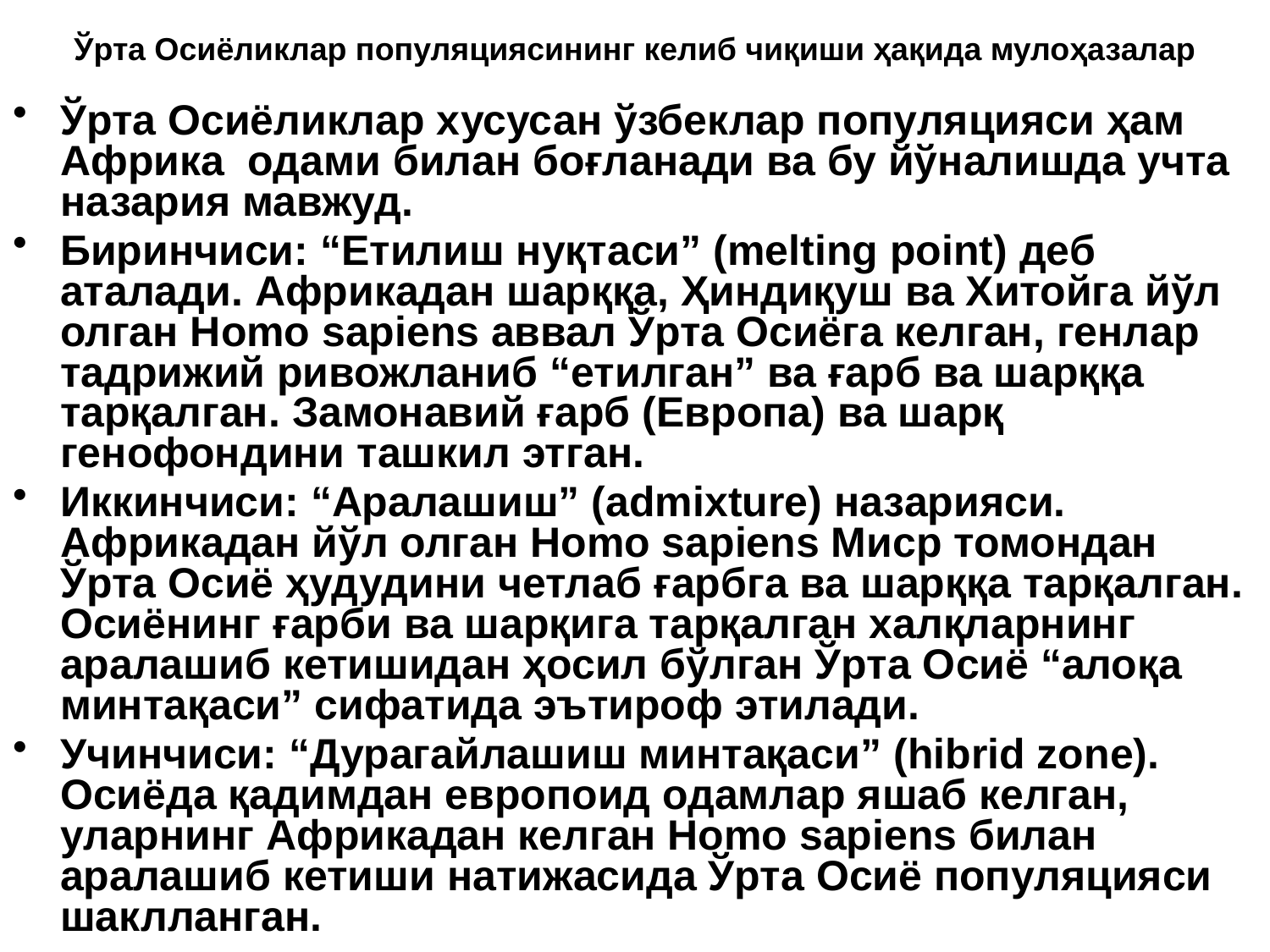

# Ўрта Осиёликлар популяциясининг келиб чиқиши ҳақида мулоҳазалар
Ўрта Осиёликлар хусусан ўзбеклар популяцияси ҳам Африка  одами билан боғланади ва бу йўналишда учта назария мавжуд.
Биринчиси: “Етилиш нуқтаси” (melting point) деб аталади. Африкадан шарққа, Ҳиндиқуш ва Хитойга йўл олган Homo sapiens аввал Ўрта Осиёга келган, генлар тадрижий ривожланиб “етилган” ва ғарб ва шарққа тарқалган. Замонавий ғарб (Европа) ва шарқ генофондини ташкил этган.
Иккинчиси: “Аралашиш” (admixture) назарияси. Африкадан йўл олган Homo sapiens Миср томондан Ўрта Осиё ҳудудини четлаб ғарбга ва шарққа тарқалган. Осиёнинг ғарби ва шарқига тарқалган халқларнинг аралашиб кетишидан ҳосил бўлган Ўрта Осиё “алоқа минтақаси” сифатида эътироф этилади.
Учинчиси: “Дурагайлашиш минтақаси” (hibrid zone). Осиёда қадимдан европоид одамлар яшаб келган, уларнинг Африкадан келган Homo sapiens билан аралашиб кетиши натижасида Ўрта Осиё популяцияси шаклланган.